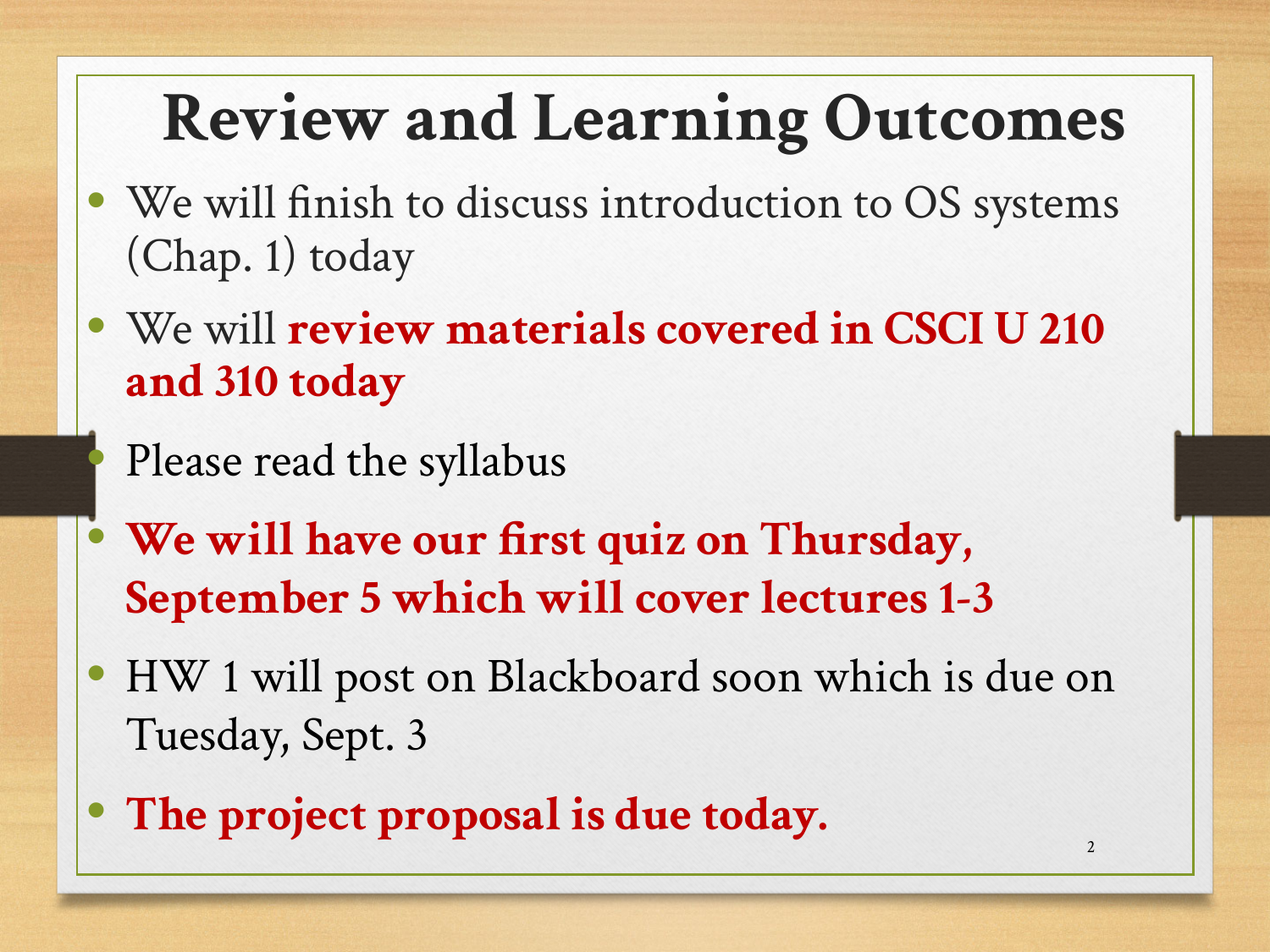

Review and Learning Outcomes
We will finish to discuss introduction to OS systems (Chap. 1) today
We will review materials covered in CSCI U 210 and 310 today
Please read the syllabus
We will have our first quiz on Thursday, September 5 which will cover lectures 1-3
HW 1 will post on Blackboard soon which is due on Tuesday, Sept. 3
The project proposal is due today.

2